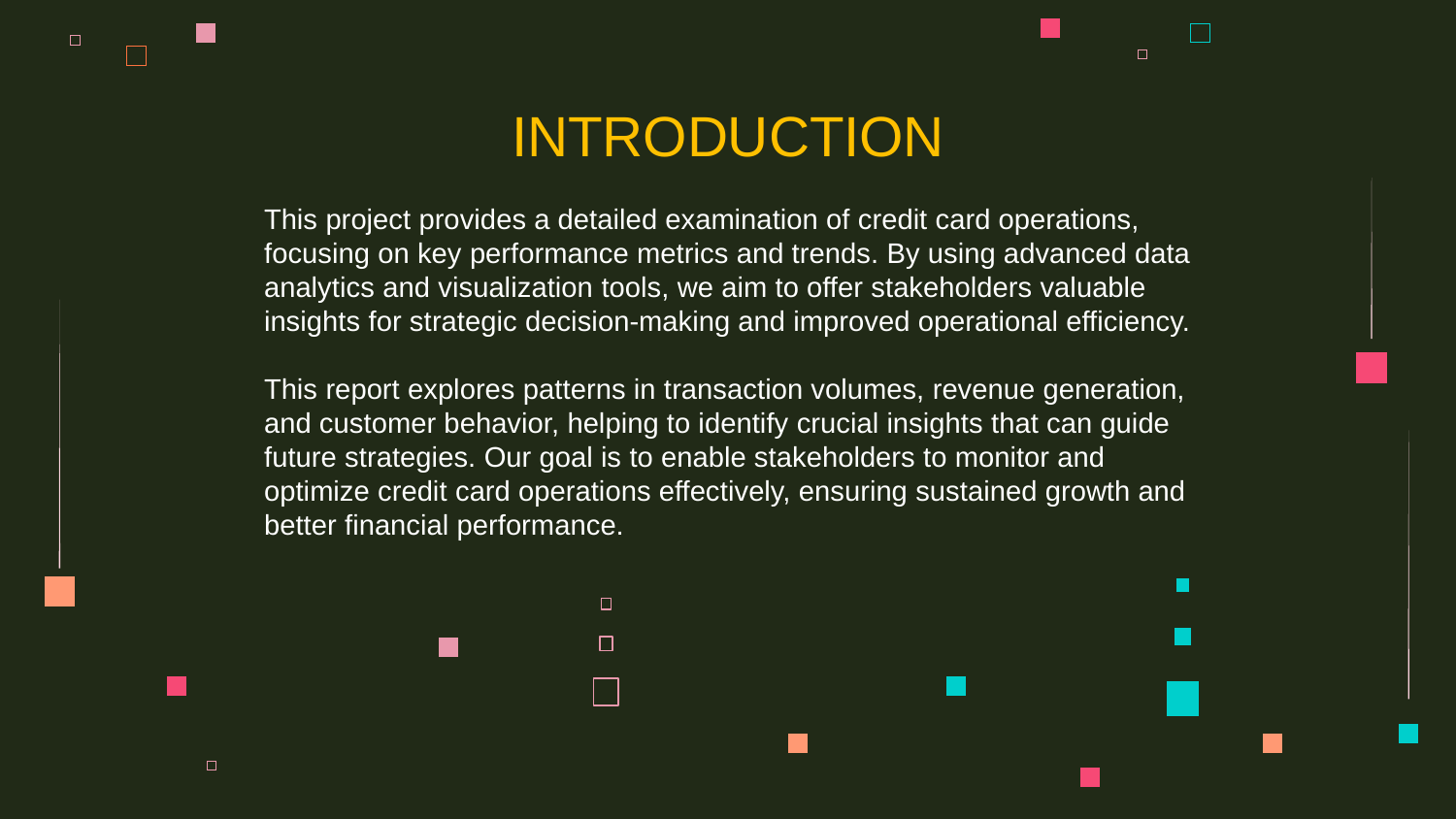

# INTRODUCTION
This project provides a detailed examination of credit card operations, focusing on key performance metrics and trends. By using advanced data analytics and visualization tools, we aim to offer stakeholders valuable insights for strategic decision-making and improved operational efficiency.

This report explores patterns in transaction volumes, revenue generation, and customer behavior, helping to identify crucial insights that can guide future strategies. Our goal is to enable stakeholders to monitor and optimize credit card operations effectively, ensuring sustained growth and better financial performance.